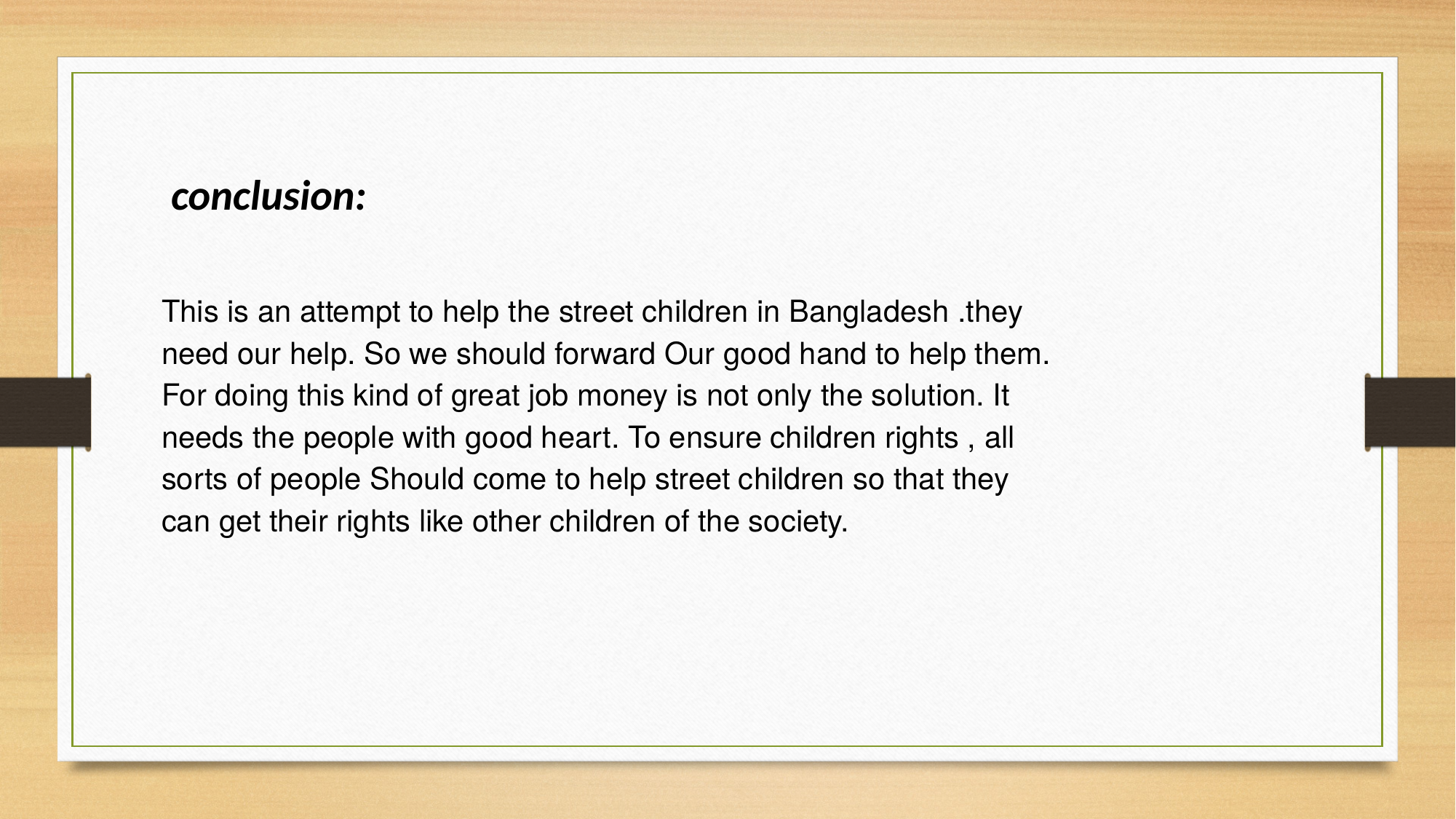

conclusion:

This is an attempt to help the street children in Bangladesh .they need our help. So we should forward Our good hand to help them. For doing this kind of great job money is not only the solution. It needs the people with good heart. To ensure children rights , all sorts of people Should come to help street children so that they can get their rights like other children of the society.